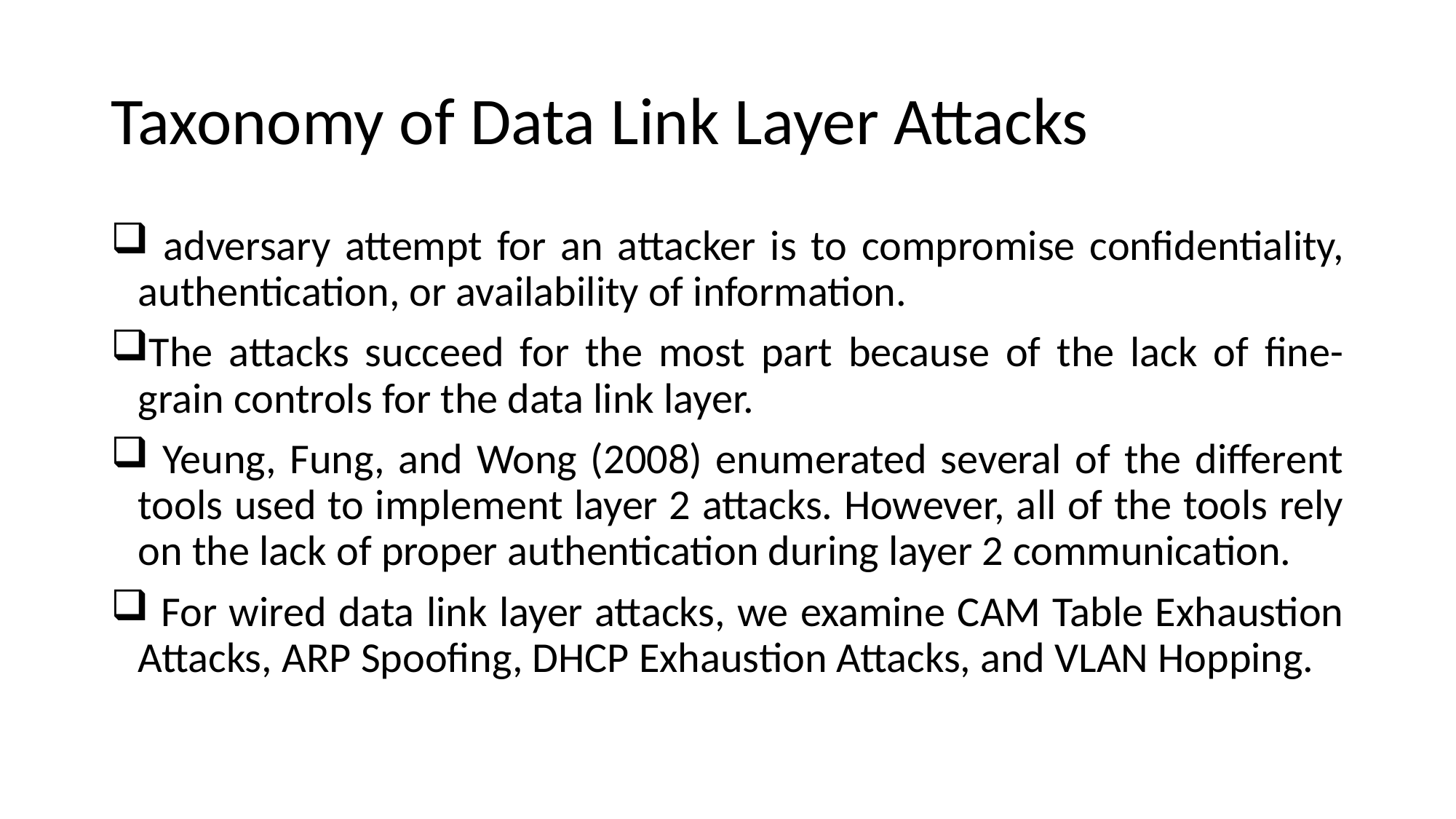

# Taxonomy of Data Link Layer Attacks
 adversary attempt for an attacker is to compromise confidentiality, authentication, or availability of information.
The attacks succeed for the most part because of the lack of fine-grain controls for the data link layer.
 Yeung, Fung, and Wong (2008) enumerated several of the different tools used to implement layer 2 attacks. However, all of the tools rely on the lack of proper authentication during layer 2 communication.
 For wired data link layer attacks, we examine CAM Table Exhaustion Attacks, ARP Spoofing, DHCP Exhaustion Attacks, and VLAN Hopping.